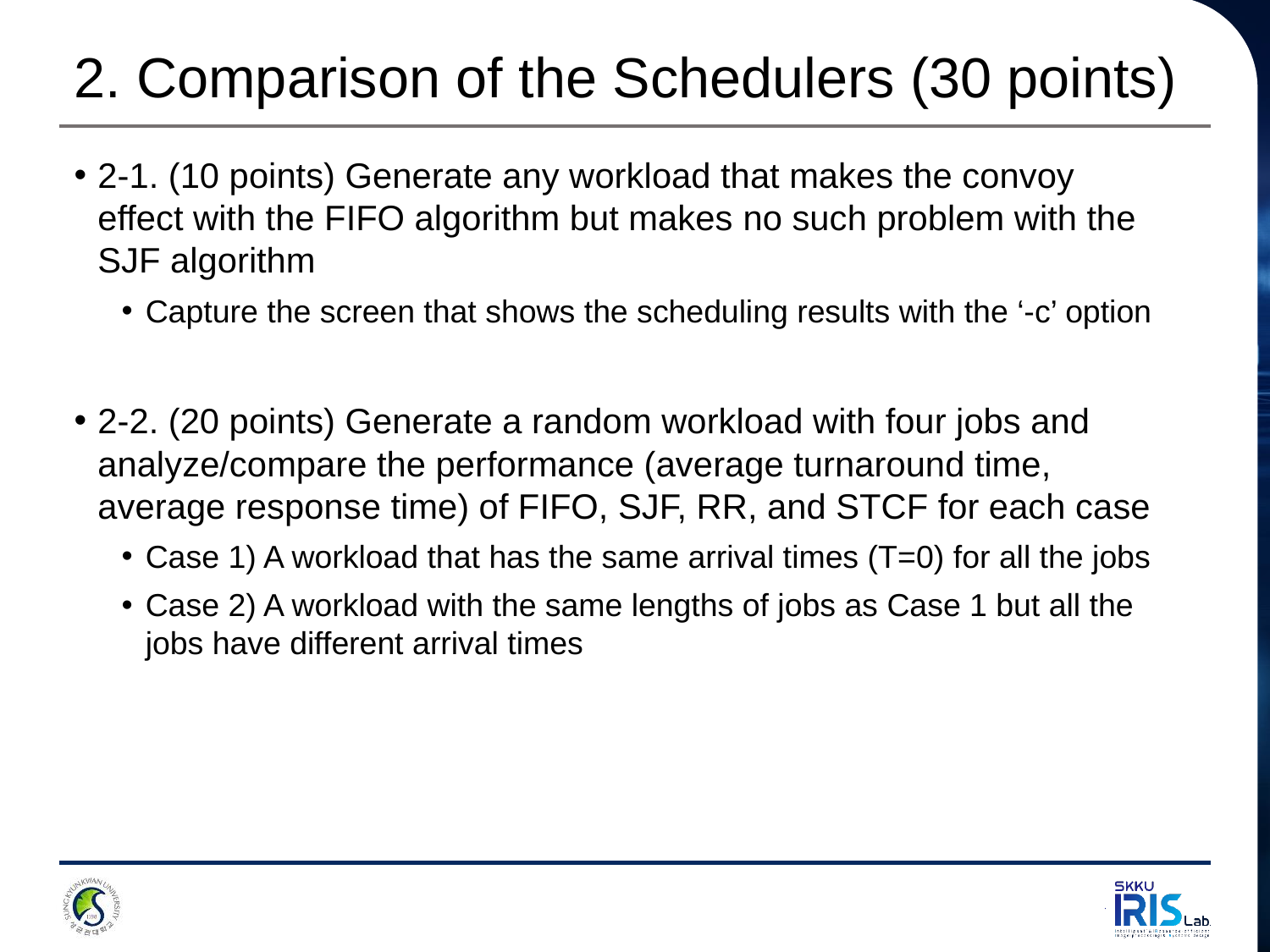

# 2. Comparison of the Schedulers (30 points)
2-1. (10 points) Generate any workload that makes the convoy effect with the FIFO algorithm but makes no such problem with the SJF algorithm
Capture the screen that shows the scheduling results with the ‘-c’ option

2-2. (20 points) Generate a random workload with four jobs and analyze/compare the performance (average turnaround time, average response time) of FIFO, SJF, RR, and STCF for each case
Case 1) A workload that has the same arrival times (T=0) for all the jobs
Case 2) A workload with the same lengths of jobs as Case 1 but all the jobs have different arrival times